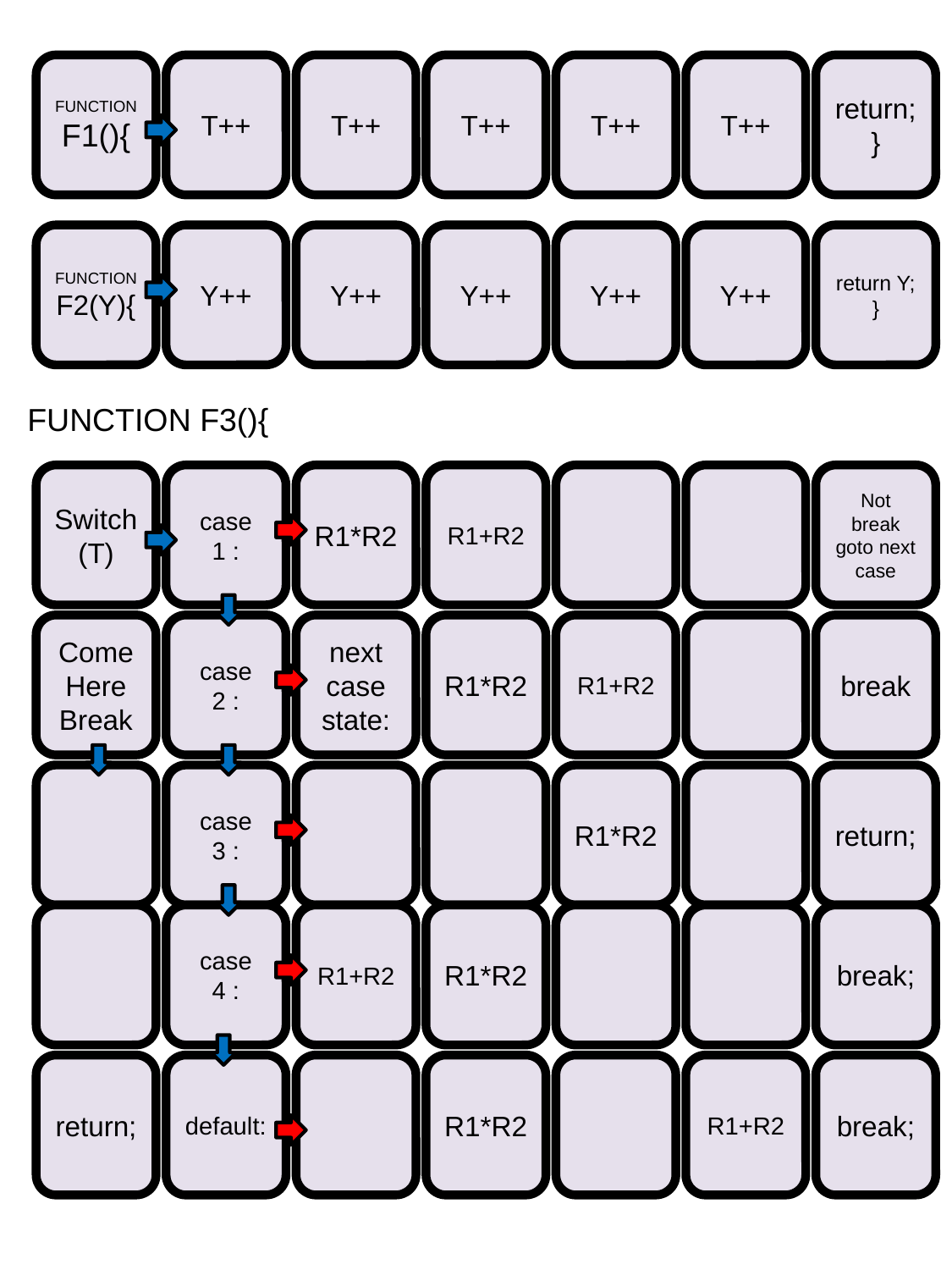

FUNCTION
F1(){
T++
T++
T++
T++
T++
return;
}

FUNCTION
F2(Y){
Y++
Y++
Y++
Y++
Y++
return Y;
}

FUNCTION F3(){

Switch(T)
case 1 :
R1*R2
R1+R2

Not break goto next case

ComeHere
Break
case 2 :
next case state:
R1*R2
R1+R2

break

case 3 :

R1*R2

return;

case 4 :
R1+R2
R1*R2

break;

return;
default:

R1*R2

R1+R2
break;